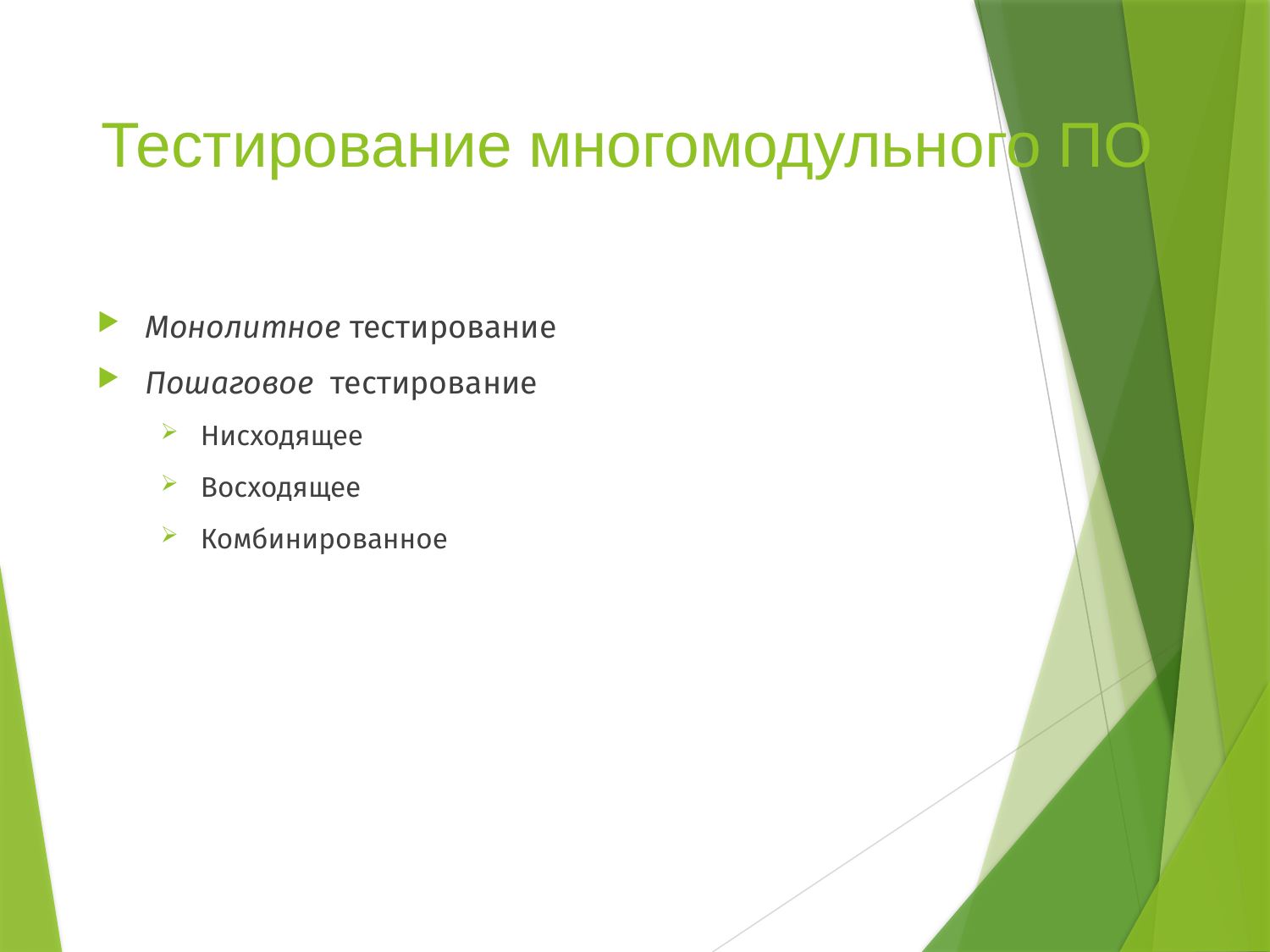

# Тестирование многомодульного ПО
Монолитное тестирование
Пошаговое  тестирование
Нисходящее
Восходящее
Комбинированное